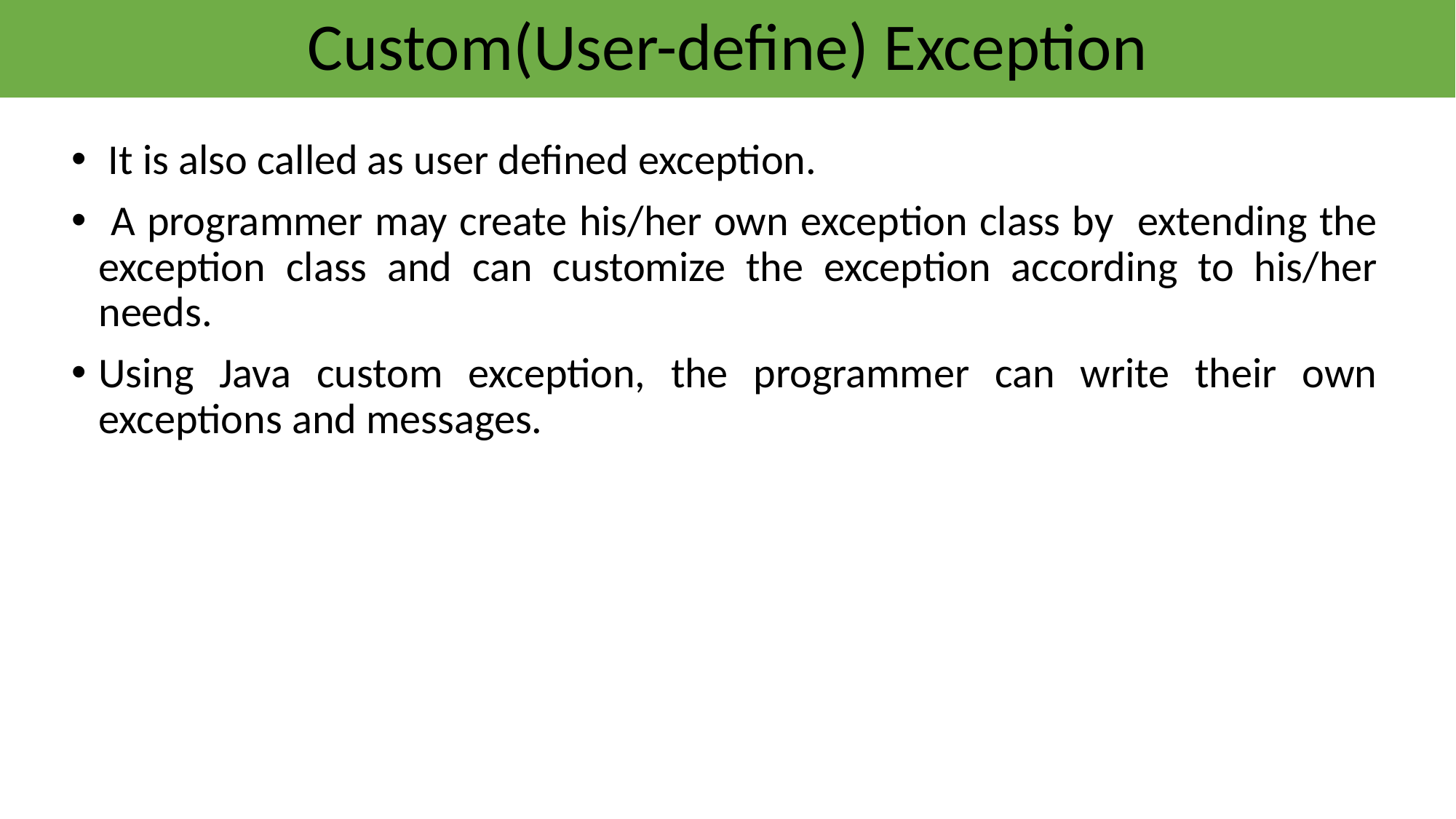

# Custom(User-define) Exception
 It is also called as user defined exception.
 A programmer may create his/her own exception class by  extending the exception class and can customize the exception according to his/her needs.
Using Java custom exception, the programmer can write their own exceptions and messages.